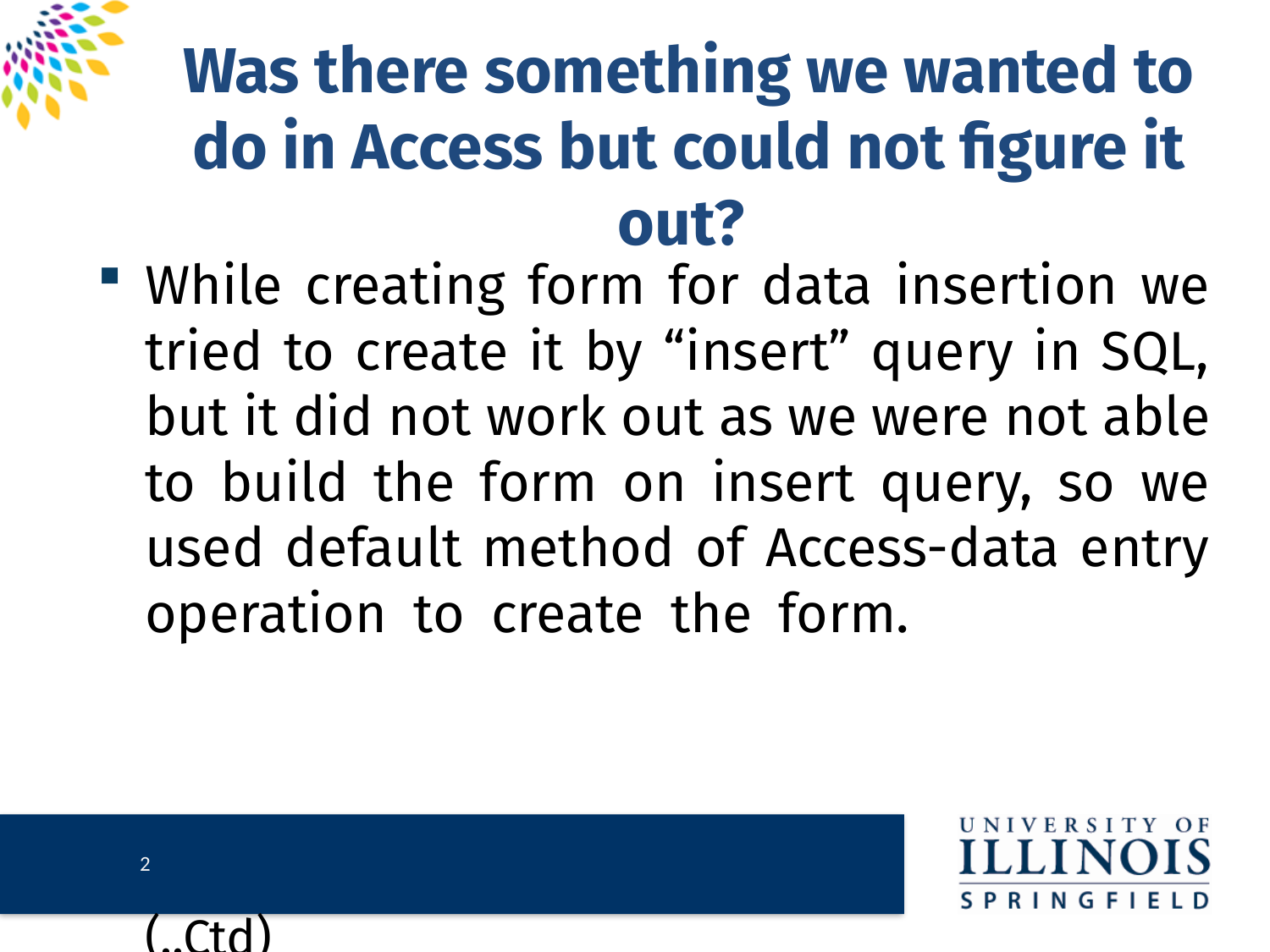

# Was there something we wanted to do in Access but could not figure it out?
While creating form for data insertion we tried to create it by “insert” query in SQL, but it did not work out as we were not able to build the form on insert query, so we used default method of Access-data entry operation to create the form.																																			(..Ctd)

2